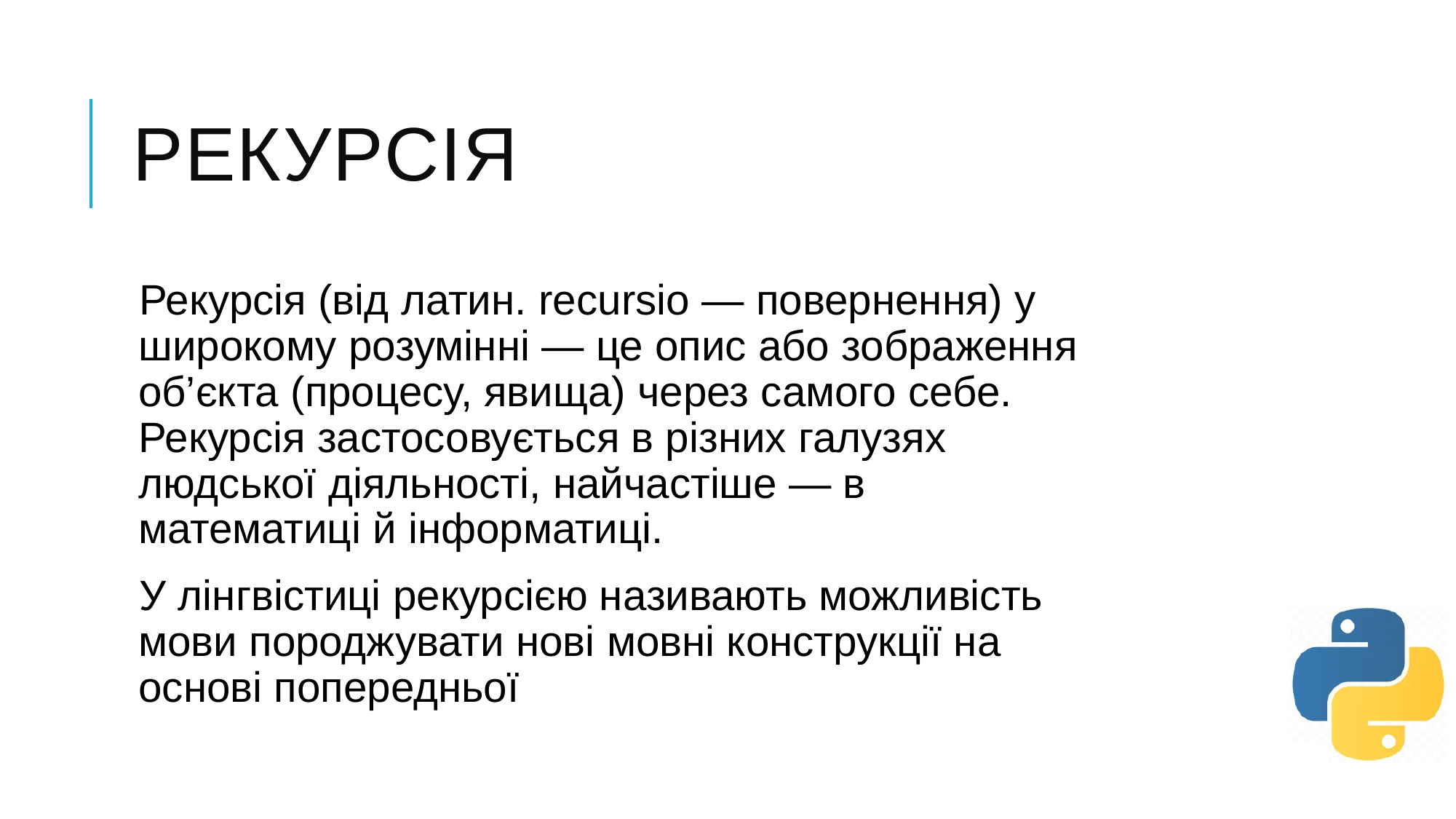

# Рекурсія
Рекурсія (від латин. recursio — повернення) у широкому розумінні — це опис або зображення об’єкта (процесу, явища) через самого себе. Рекурсія застосовується в різних галузях людської діяльності, найчастіше — в математиці й інформатиці.
У лінгвістиці рекурсією називають можливість мови породжувати нові мовні конструкції на основі попередньої